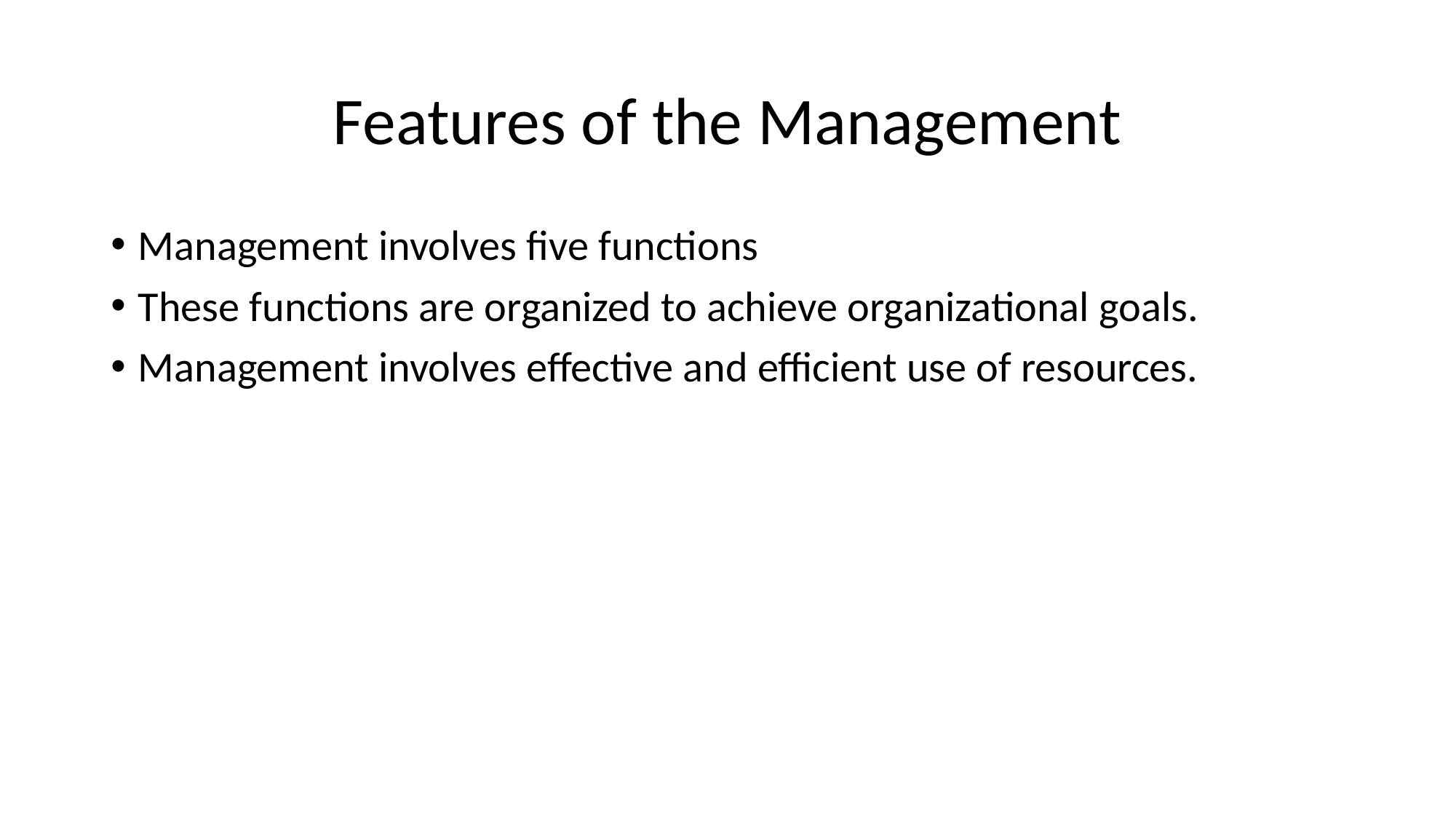

# Features of the Management
Management involves five functions
These functions are organized to achieve organizational goals.
Management involves effective and efficient use of resources.